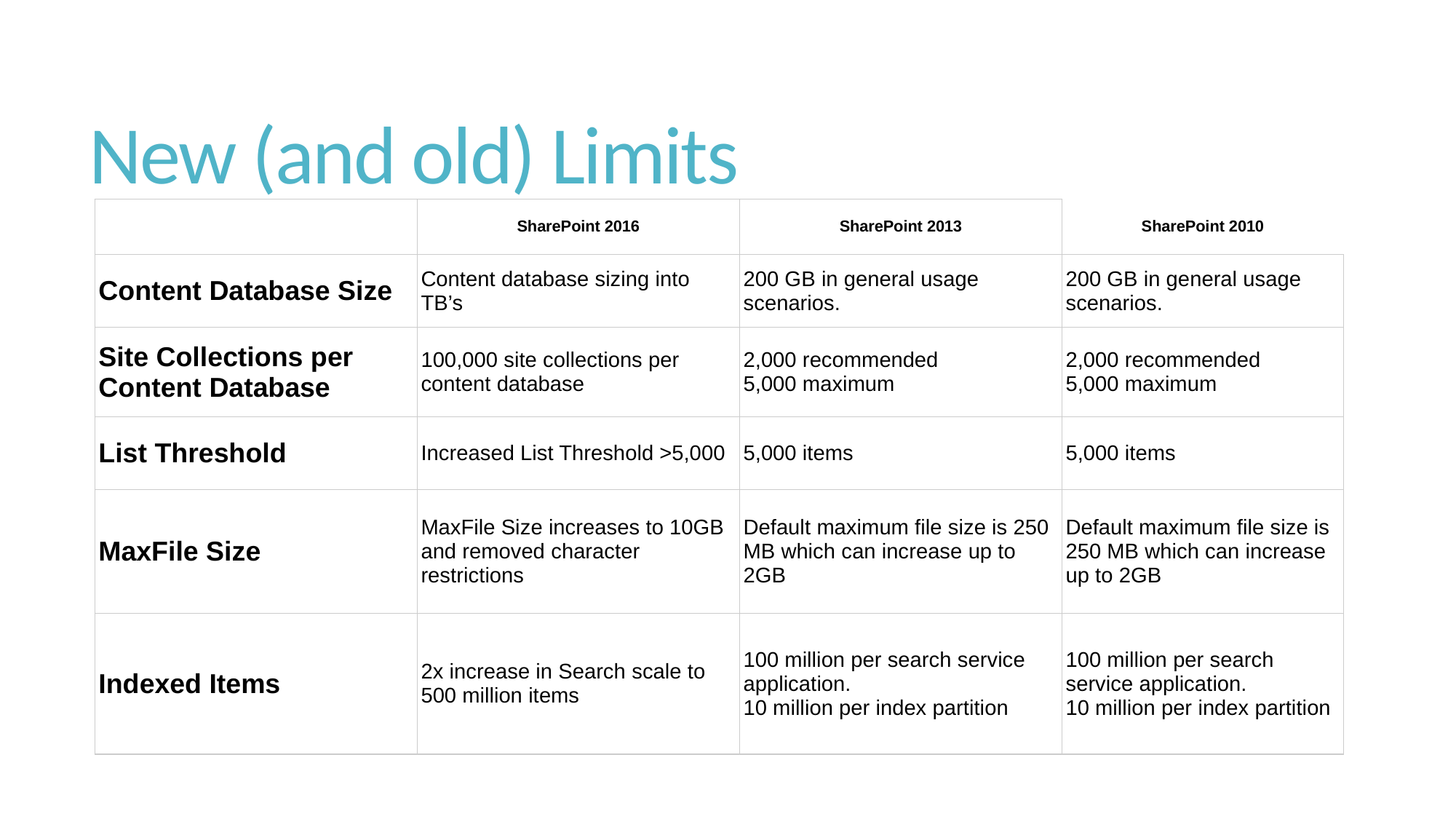

# New (and old) Limits
|  | SharePoint 2016 | SharePoint 2013 | SharePoint 2010 |
| --- | --- | --- | --- |
| Content Database Size | Content database sizing into TB’s | 200 GB in general usage scenarios. | 200 GB in general usage scenarios. |
| Site Collections per Content Database | 100,000 site collections per content database | 2,000 recommended 5,000 maximum | 2,000 recommended 5,000 maximum |
| List Threshold | Increased List Threshold >5,000 | 5,000 items | 5,000 items |
| MaxFile Size | MaxFile Size increases to 10GB and removed character restrictions | Default maximum file size is 250 MB which can increase up to 2GB | Default maximum file size is 250 MB which can increase up to 2GB |
| Indexed Items | 2x increase in Search scale to 500 million items | 100 million per search service application. 10 million per index partition | 100 million per search service application. 10 million per index partition |